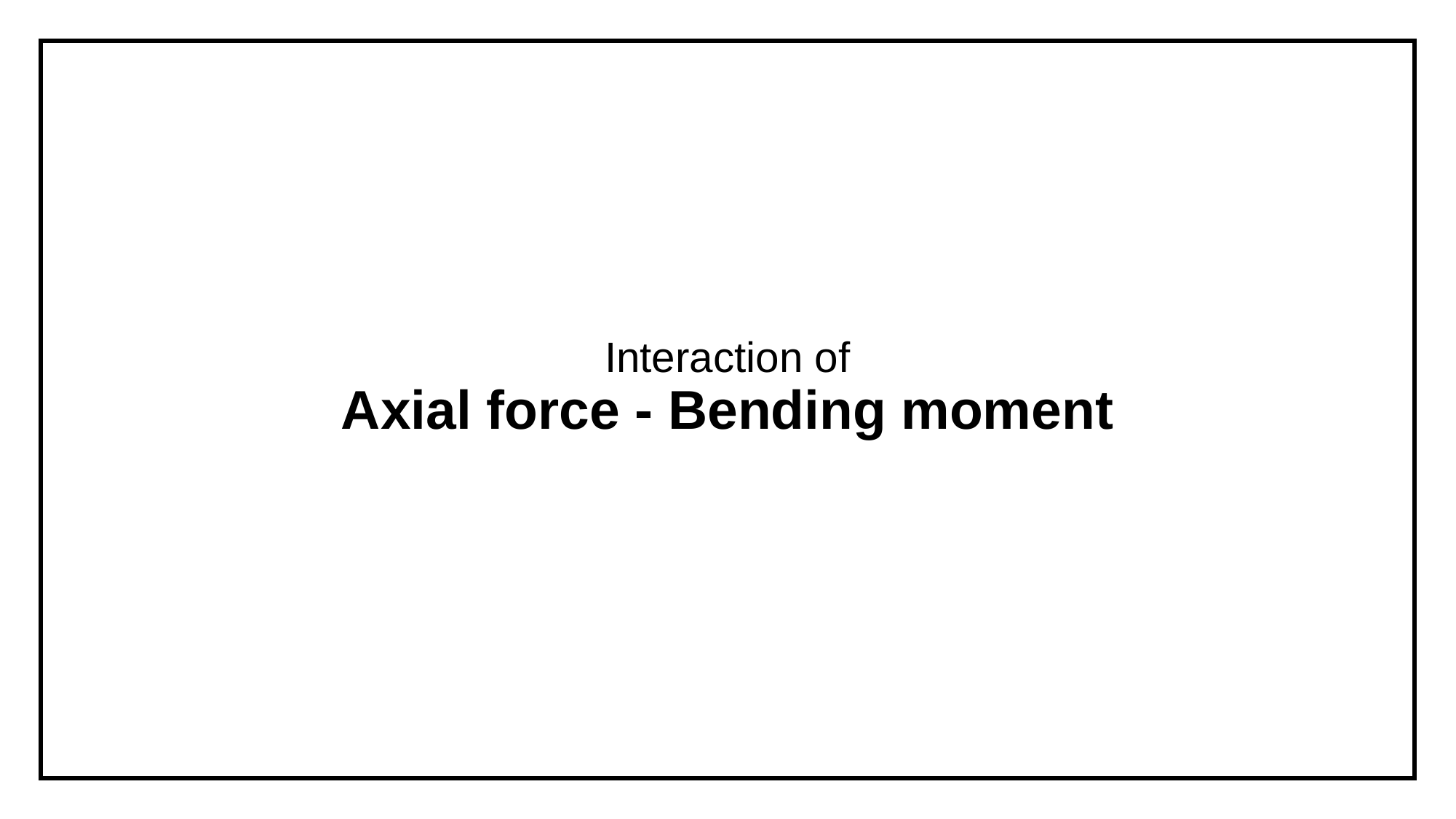

Interaction of
Axial force - Bending moment